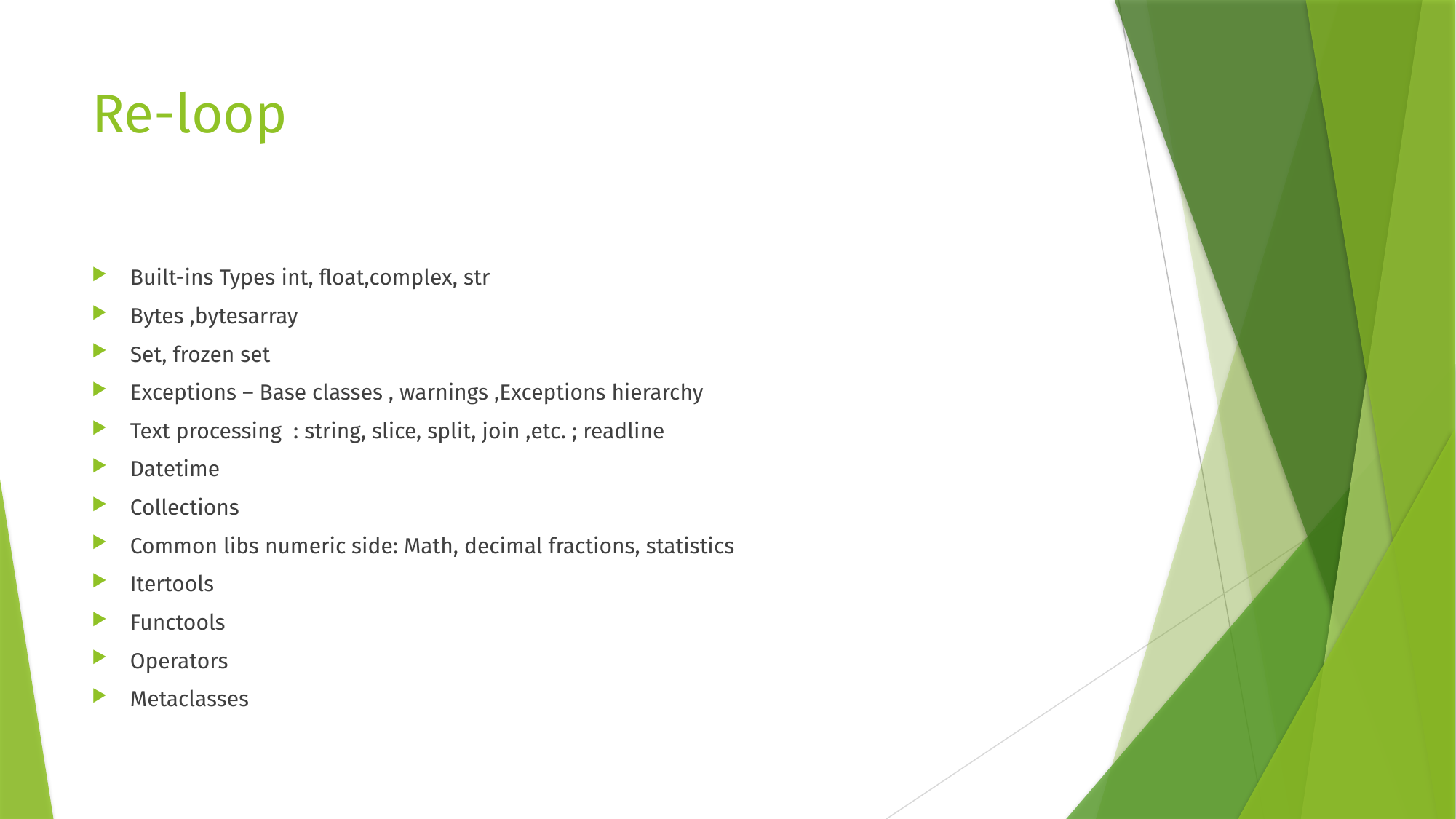

# Re-loop
Built-ins Types int, float,complex, str
Bytes ,bytesarray
Set, frozen set
Exceptions – Base classes , warnings ,Exceptions hierarchy
Text processing  : string, slice, split, join ,etc. ; readline
Datetime
Collections
Common libs numeric side: Math, decimal fractions, statistics
Itertools
Functools
Operators
Metaclasses